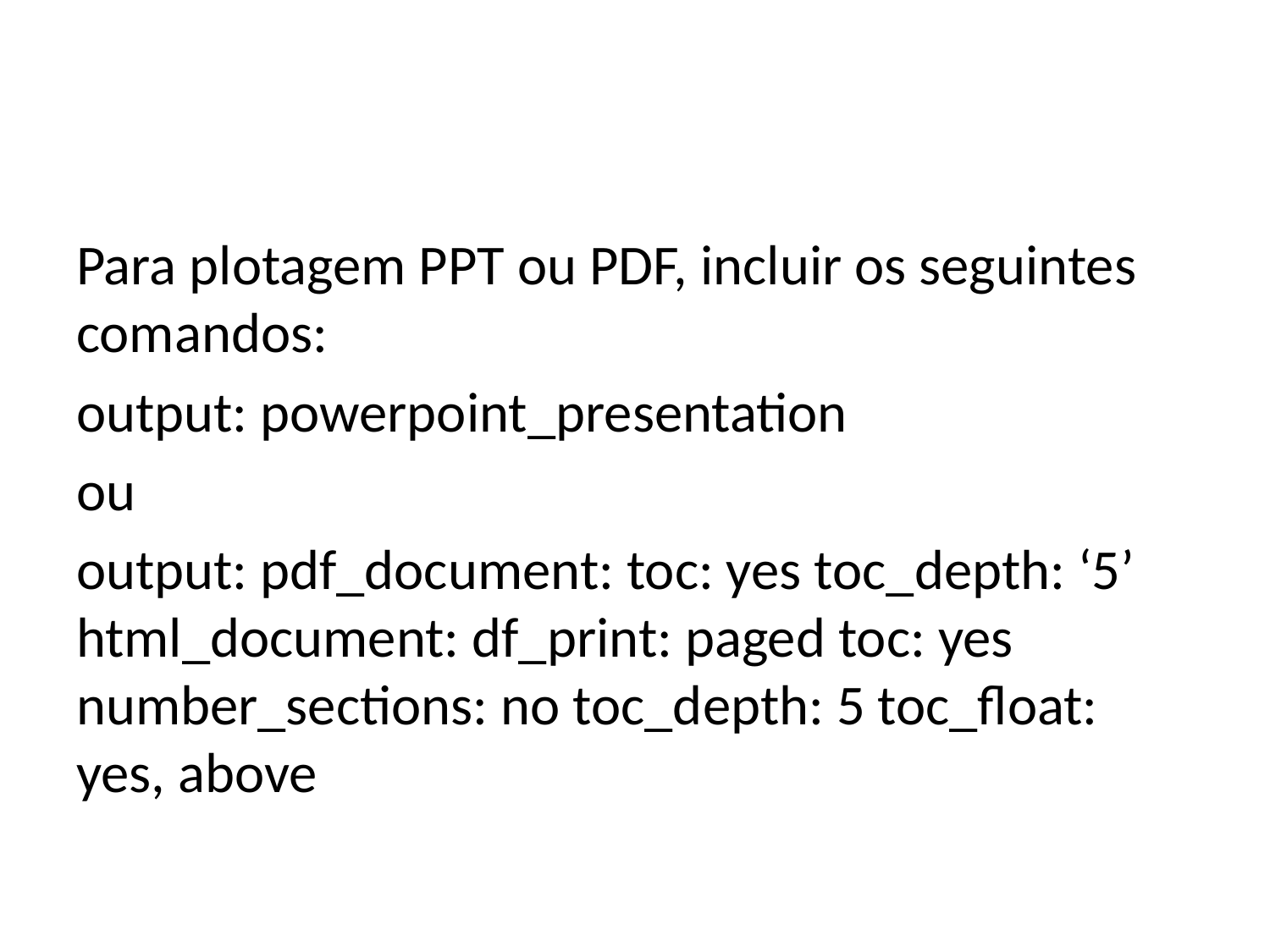

Para plotagem PPT ou PDF, incluir os seguintes comandos:
output: powerpoint_presentation
ou
output: pdf_document: toc: yes toc_depth: ‘5’ html_document: df_print: paged toc: yes number_sections: no toc_depth: 5 toc_float: yes, above